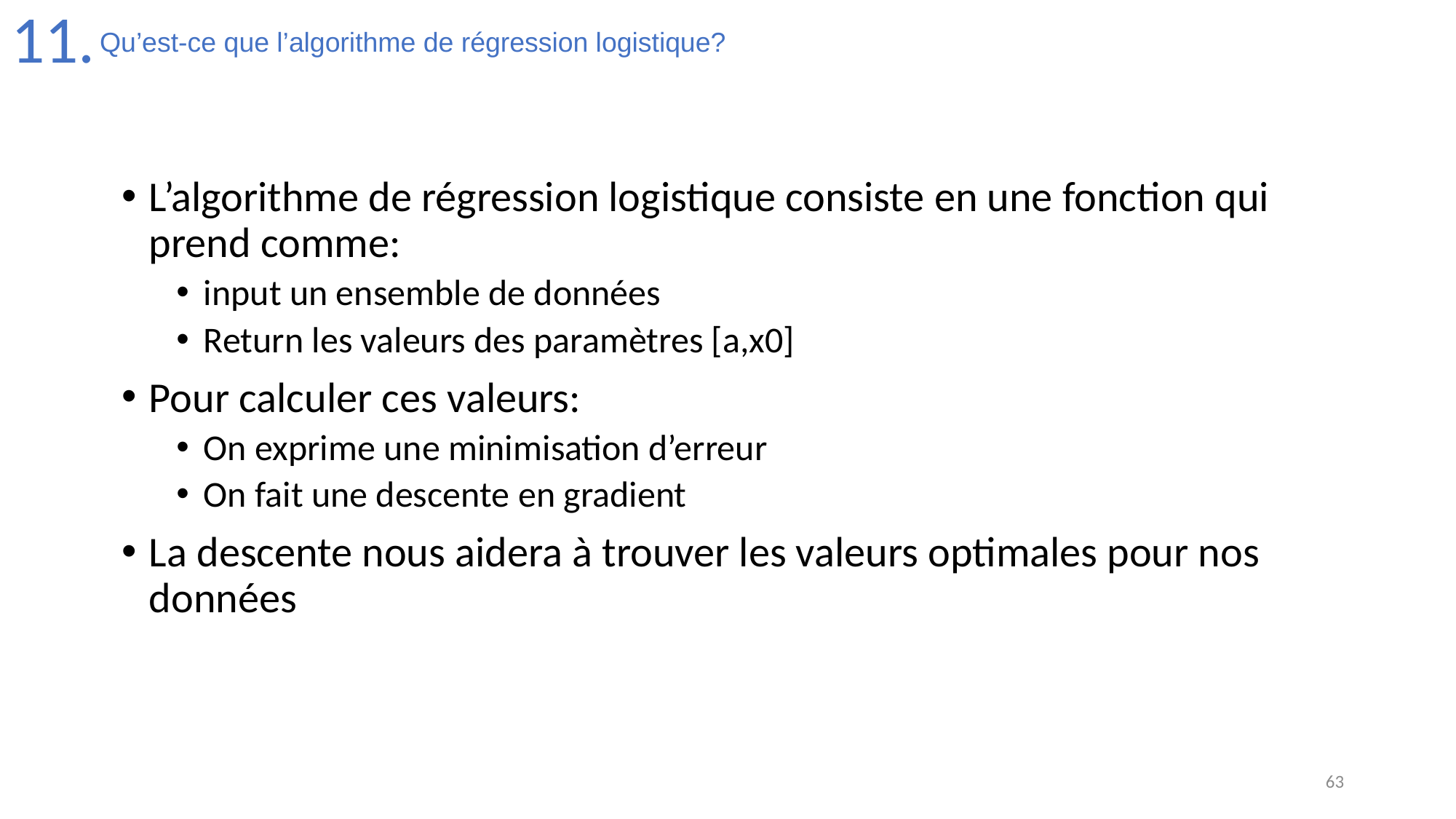

# 11.
Qu’est-ce que l’algorithme de régression logistique?
L’algorithme de régression logistique consiste en une fonction qui prend comme:
input un ensemble de données
Return les valeurs des paramètres [a,x0]
Pour calculer ces valeurs:
On exprime une minimisation d’erreur
On fait une descente en gradient
La descente nous aidera à trouver les valeurs optimales pour nos données

63